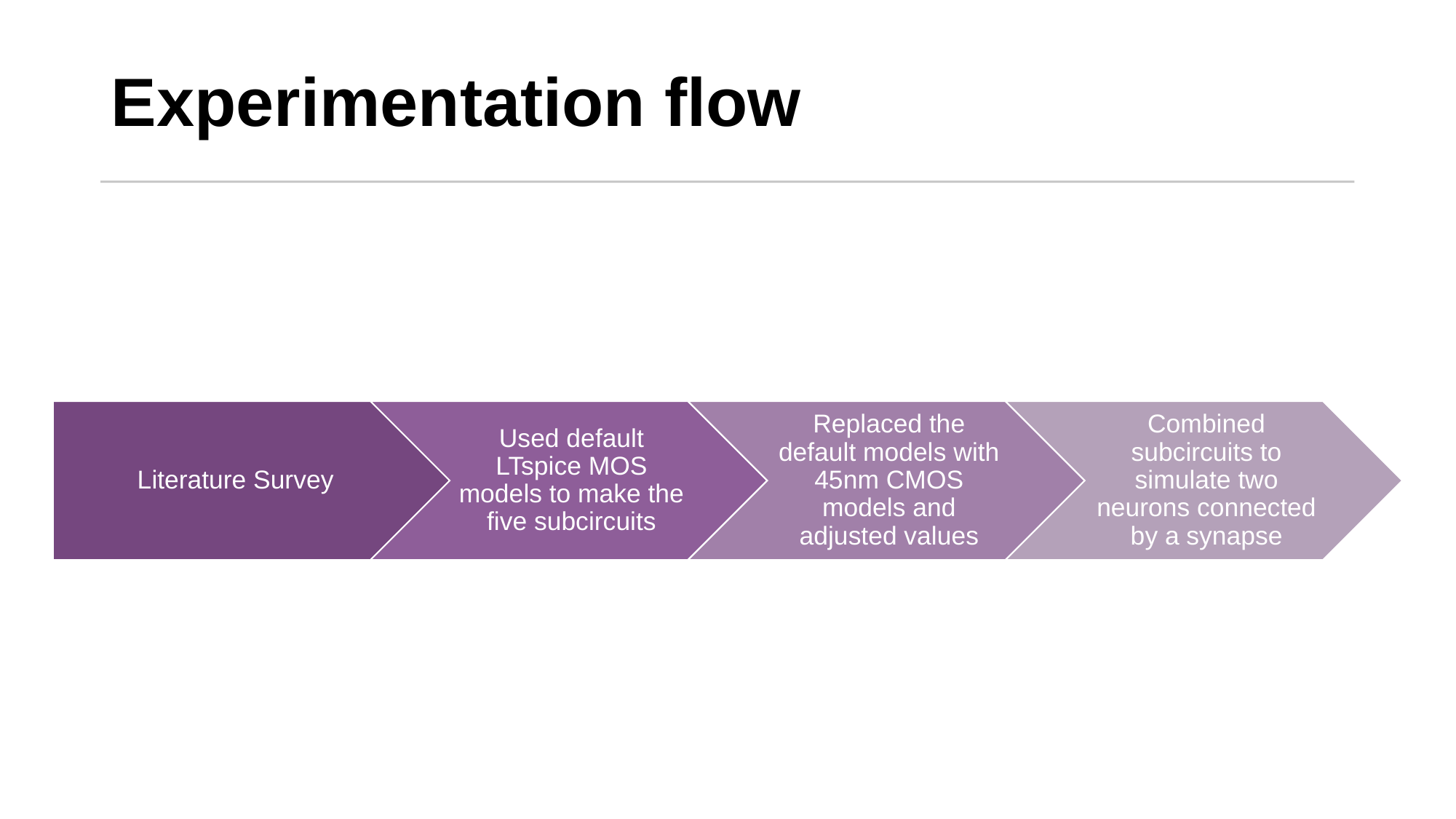

# Experimentation flow

Literature Survey
Used default LTspice MOS models to make the five subcircuits
Replaced the default models with 45nm CMOS models and adjusted values
Combined subcircuits to simulate two neurons connected by a synapse